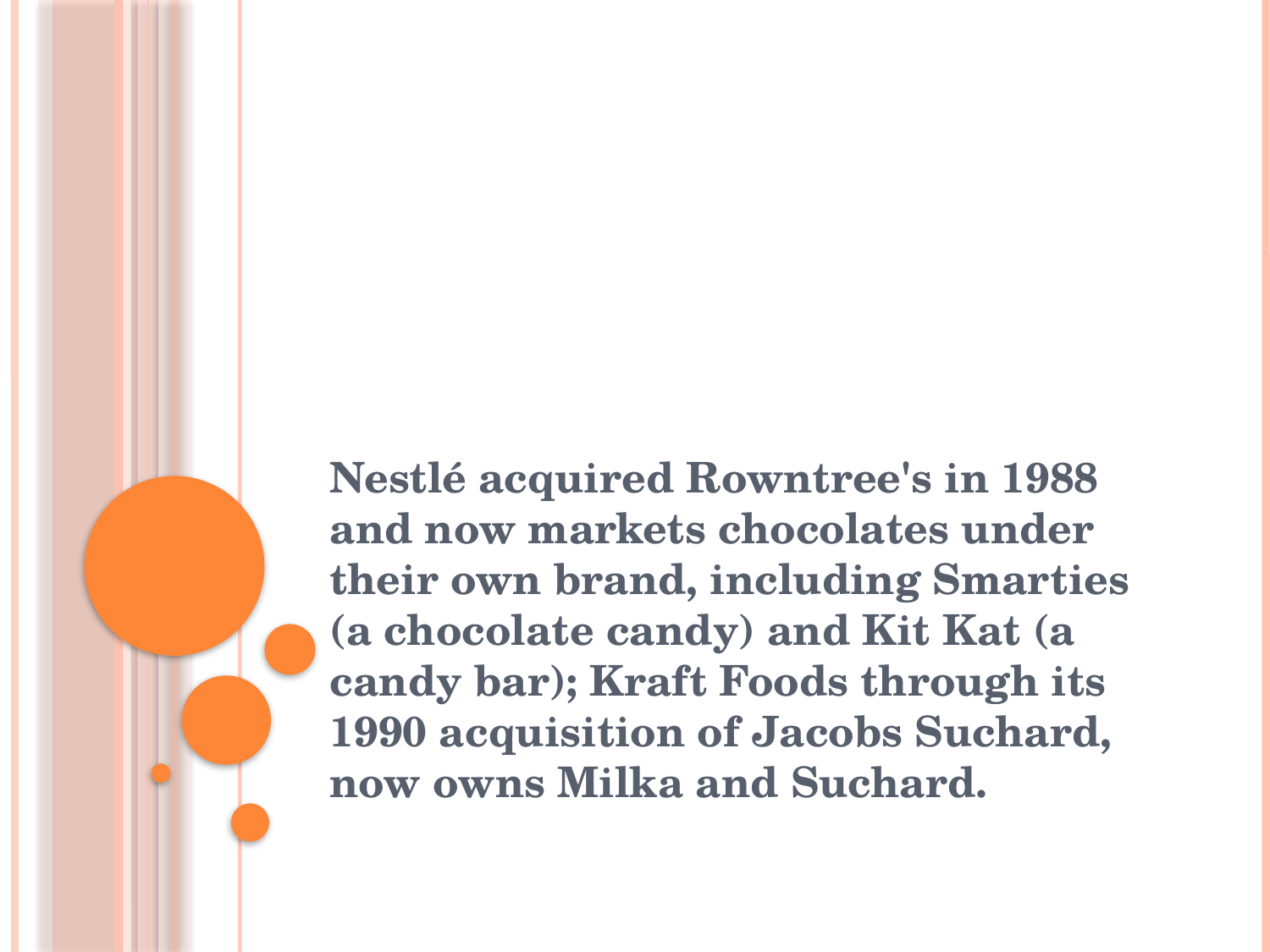

#
Nestlé acquired Rowntree's in 1988 and now markets chocolates under their own brand, including Smarties (a chocolate candy) and Kit Kat (a candy bar); Kraft Foods through its 1990 acquisition of Jacobs Suchard, now owns Milka and Suchard.